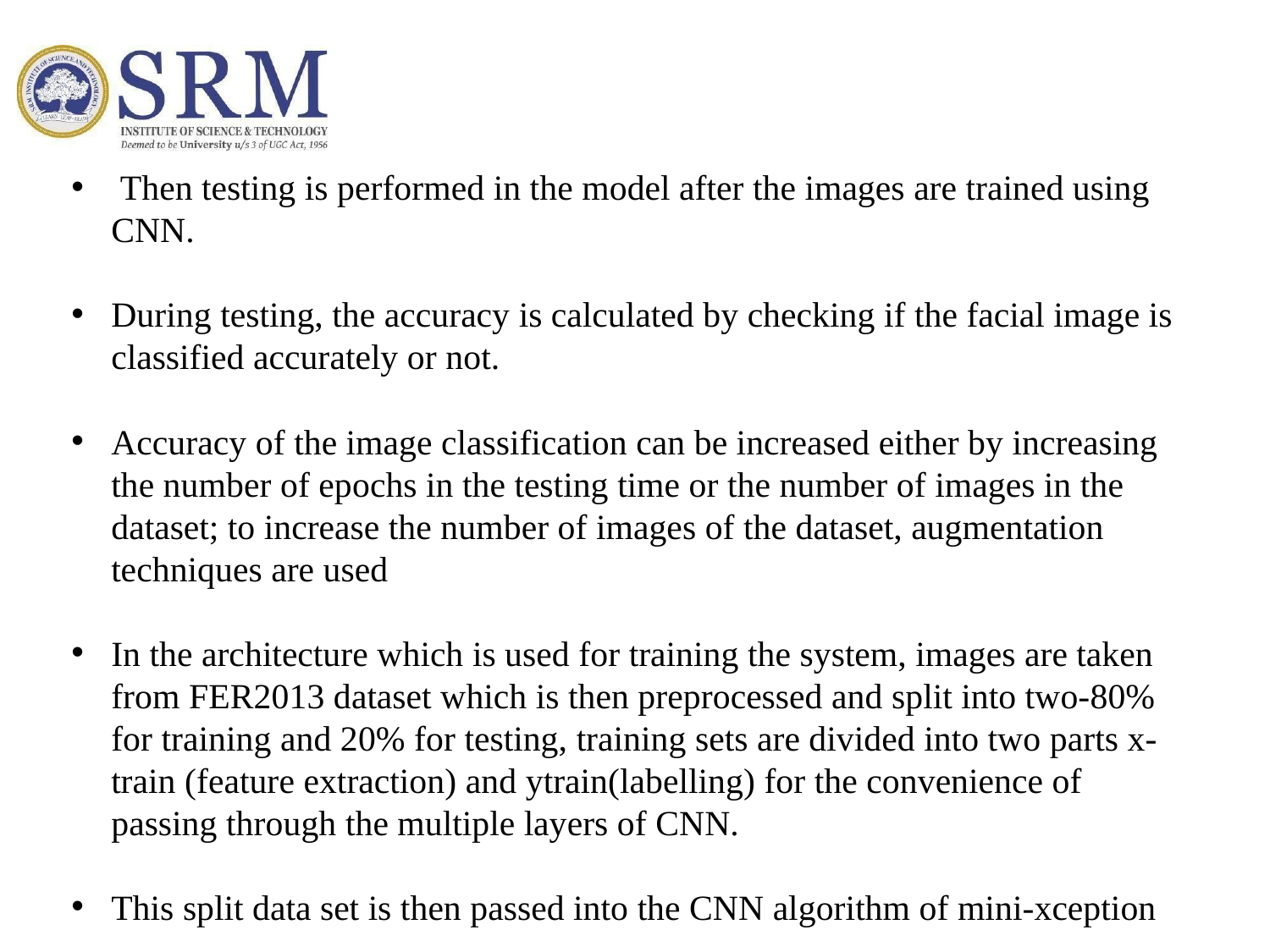

#
 Then testing is performed in the model after the images are trained using CNN.

During testing, the accuracy is calculated by checking if the facial image is classified accurately or not.

Accuracy of the image classification can be increased either by increasing the number of epochs in the testing time or the number of images in the dataset; to increase the number of images of the dataset, augmentation techniques are used

In the architecture which is used for training the system, images are taken from FER2013 dataset which is then preprocessed and split into two-80% for training and 20% for testing, training sets are divided into two parts x-train (feature extraction) and ytrain(labelling) for the convenience of passing through the multiple layers of CNN.

This split data set is then passed into the CNN algorithm of mini-xception